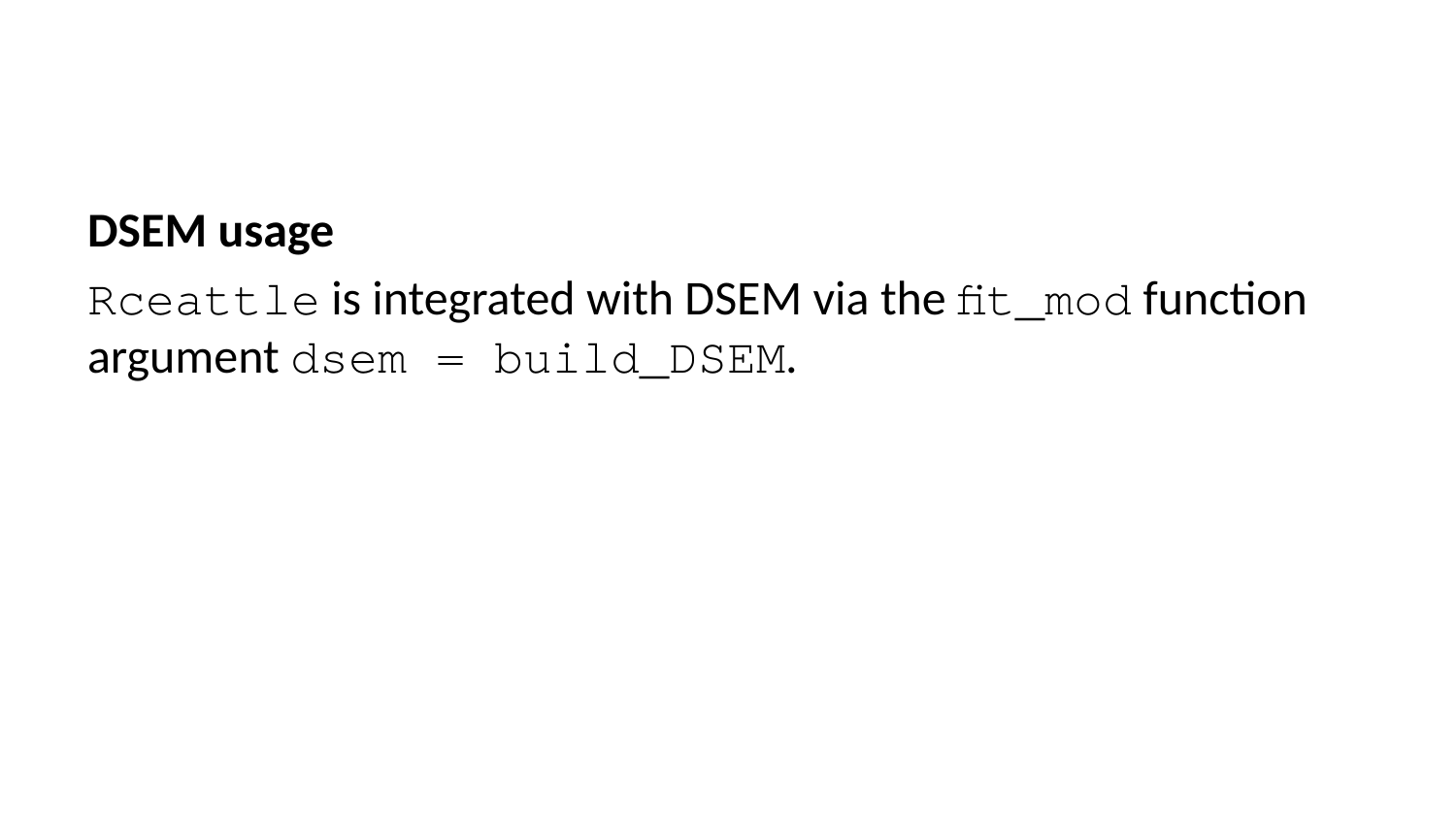

DSEM usage
Rceattle is integrated with DSEM via the fit_mod function argument dsem = build_DSEM.